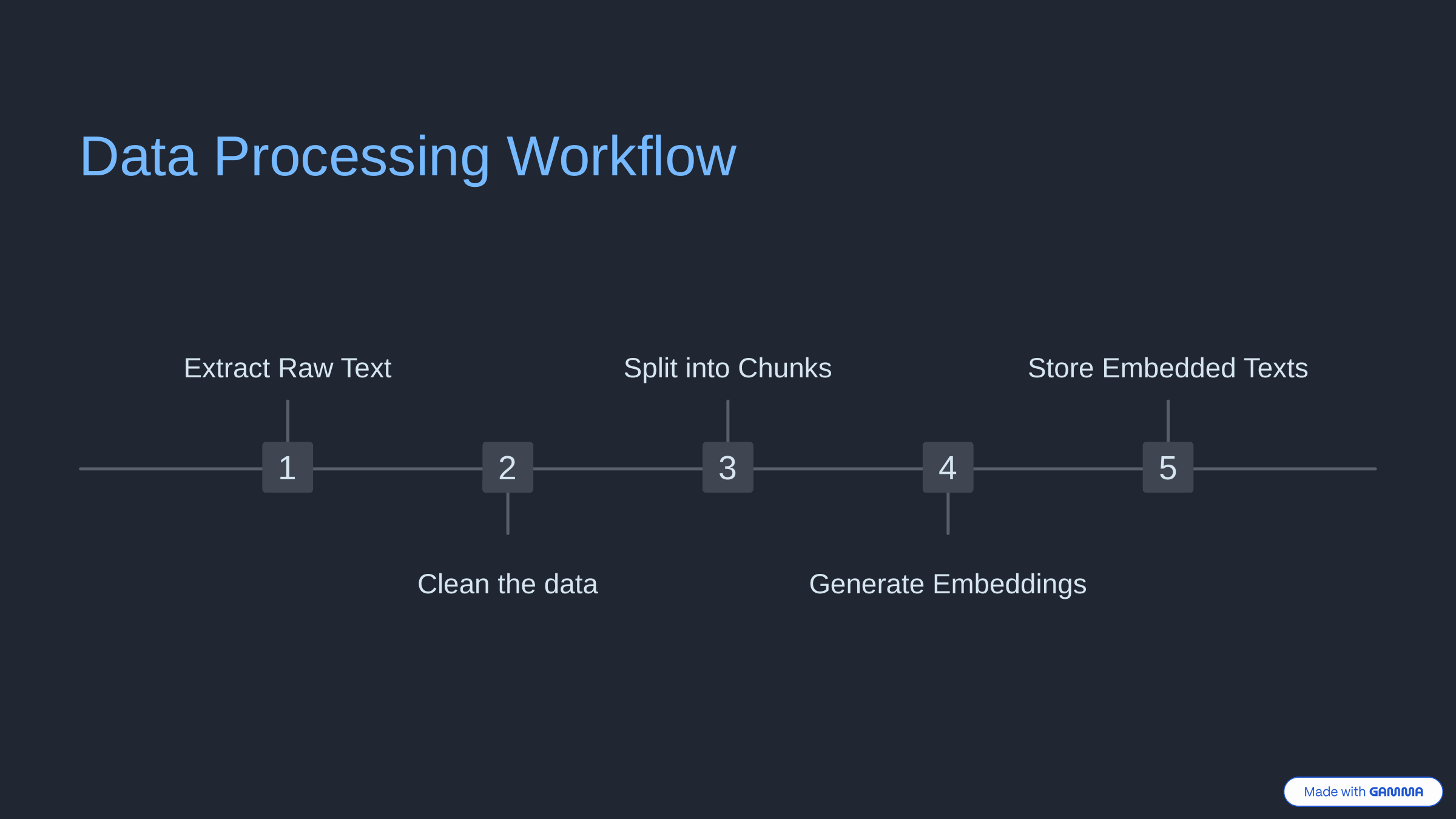

Data Processing Workflow

Extract Raw Text
Split into Chunks
Store Embedded Texts

1
2
3
4
5

Clean the data
Generate Embeddings